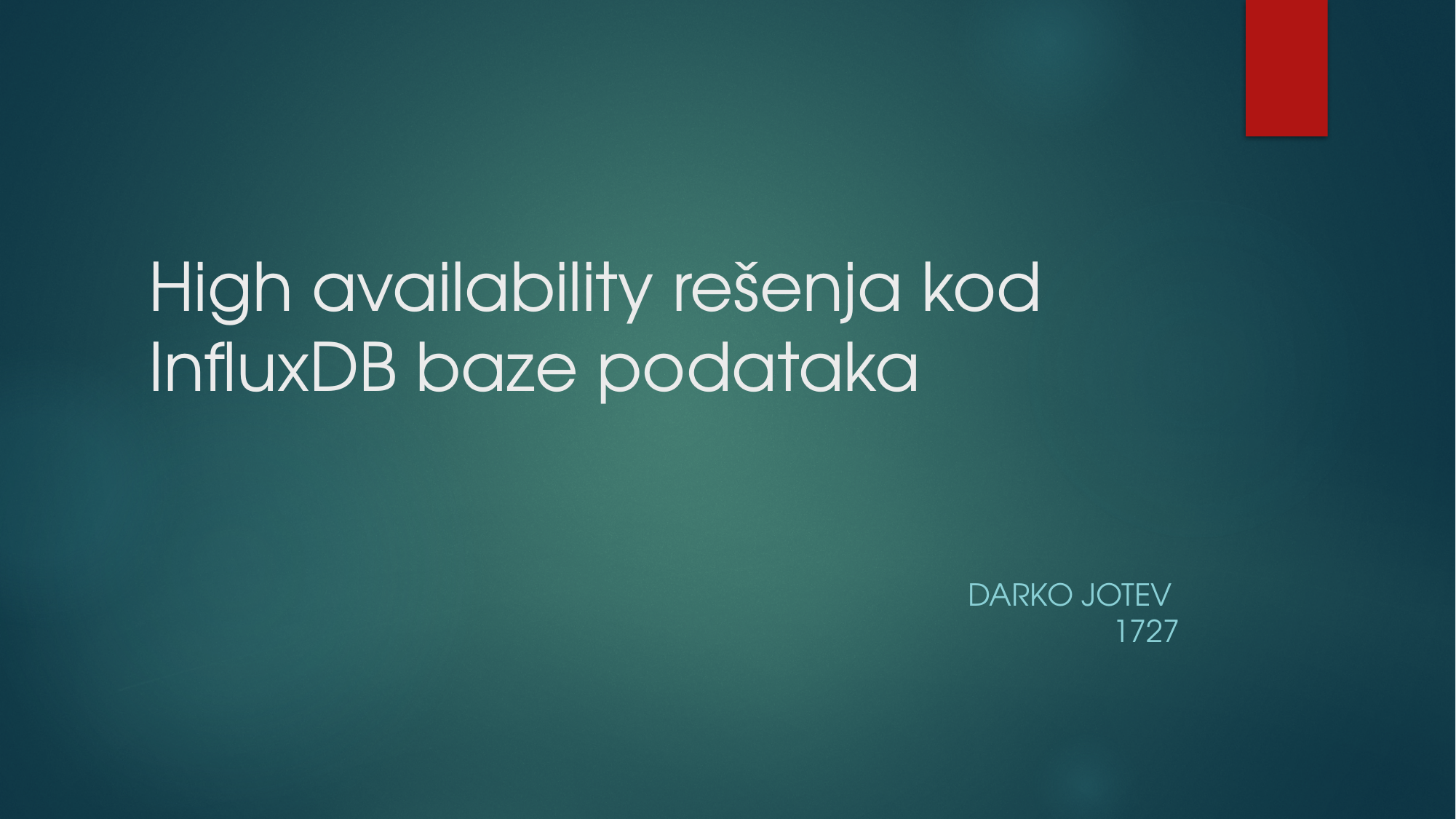

# High availability rešenja kod InfluxDB baze podataka
Darko jotev
1727